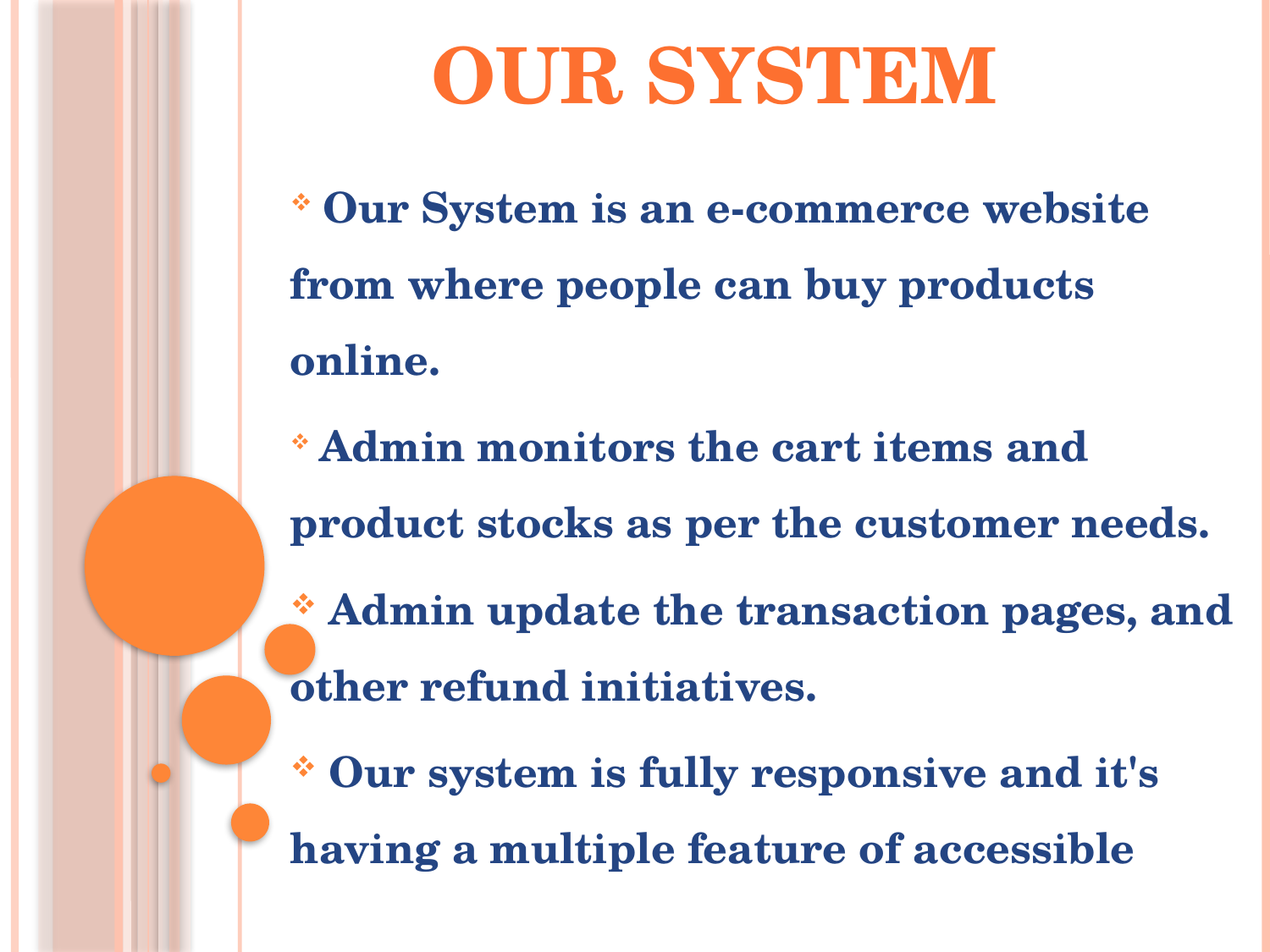

Our system
 Our System is an e-commerce website from where people can buy products online.
 Admin monitors the cart items and product stocks as per the customer needs.
 Admin update the transaction pages, and other refund initiatives.
 Our system is fully responsive and it's having a multiple feature of accessible

#